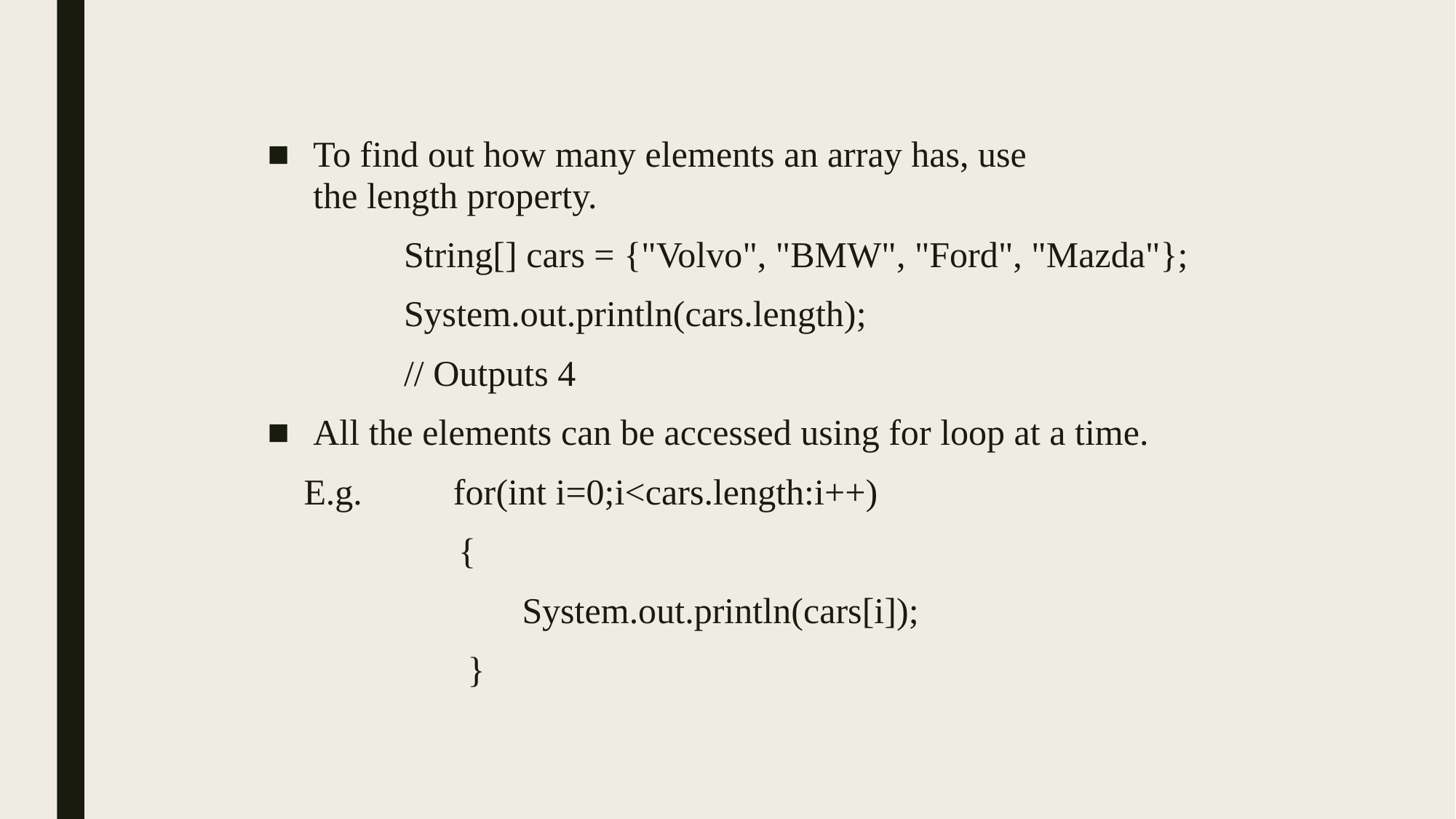

#
To find out how many elements an array has, use the length property.
               String[] cars = {"Volvo", "BMW", "Ford", "Mazda"};
               System.out.println(cars.length);
               // Outputs 4
All the elements can be accessed using for loop at a time.
    E.g.          for(int i=0;i<cars.length:i++)
                     {
                            System.out.println(cars[i]);
                      }